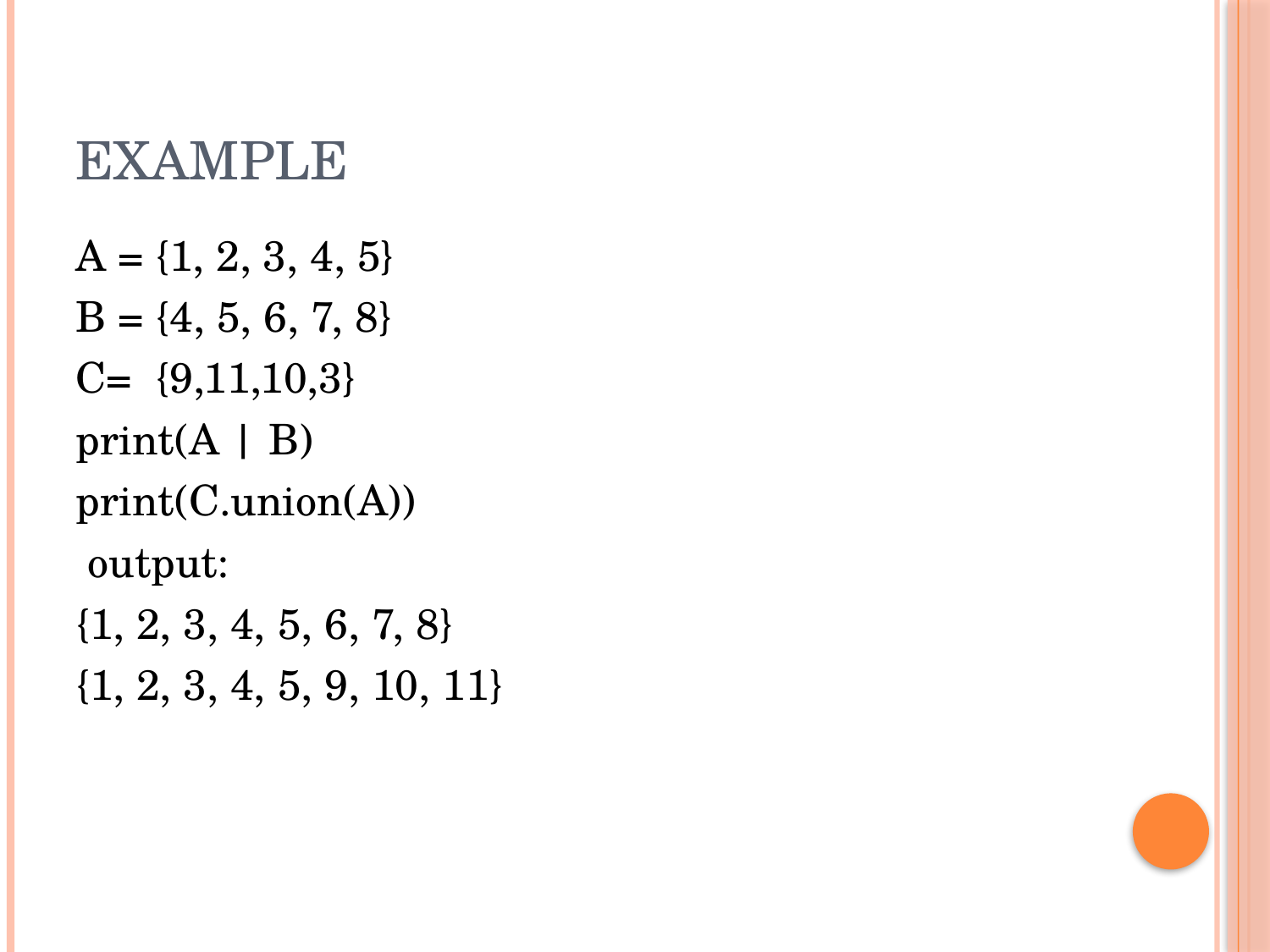

# EXAMPLE
A = {1, 2, 3, 4, 5}
B = {4, 5, 6, 7, 8}
C=  {9,11,10,3}
print(A | B)
print(C.union(A))
 output:
{1, 2, 3, 4, 5, 6, 7, 8}
{1, 2, 3, 4, 5, 9, 10, 11}